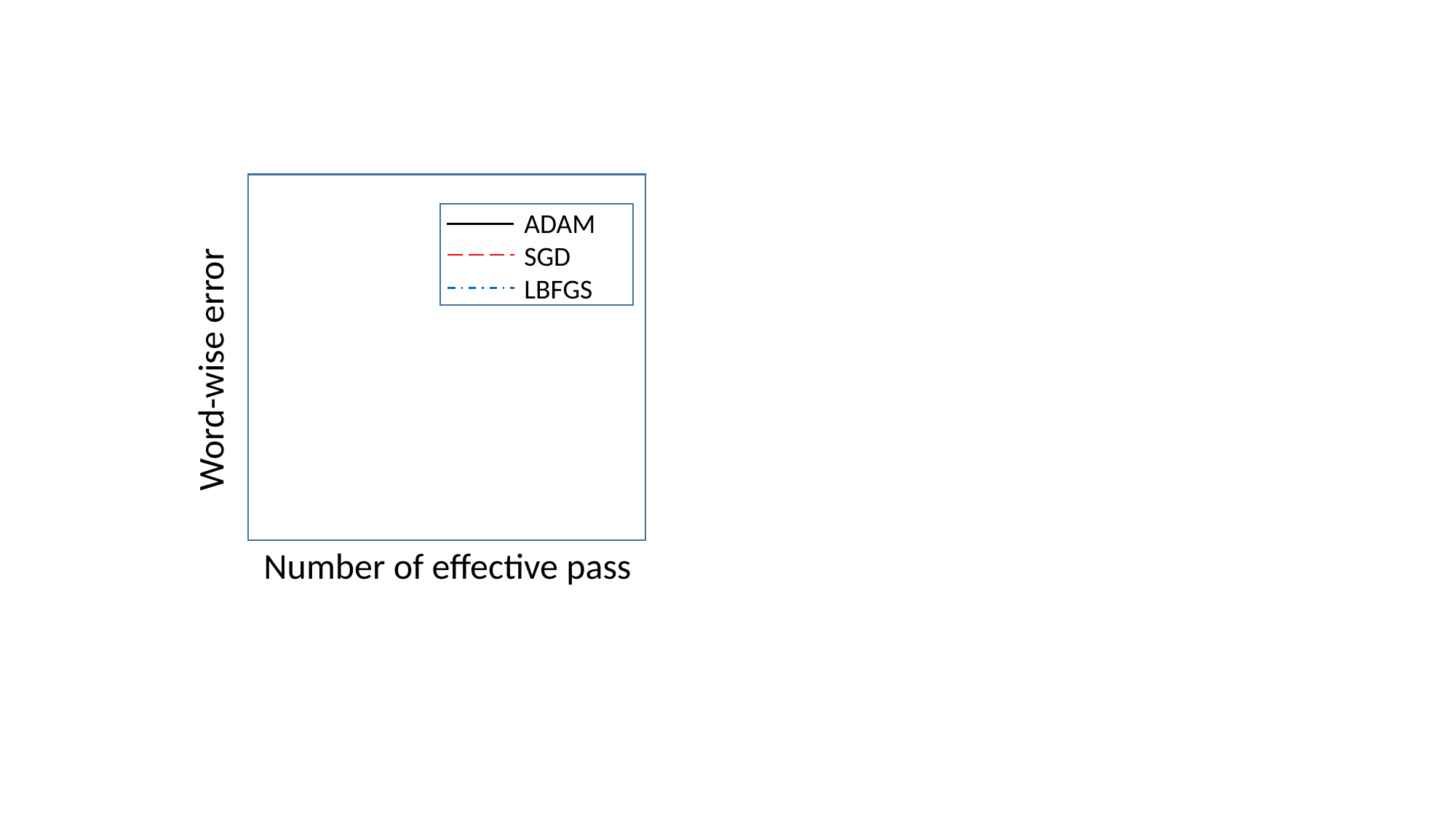

Word-wise error

ADAM
SGD
LBFGS

   Number of effective pass